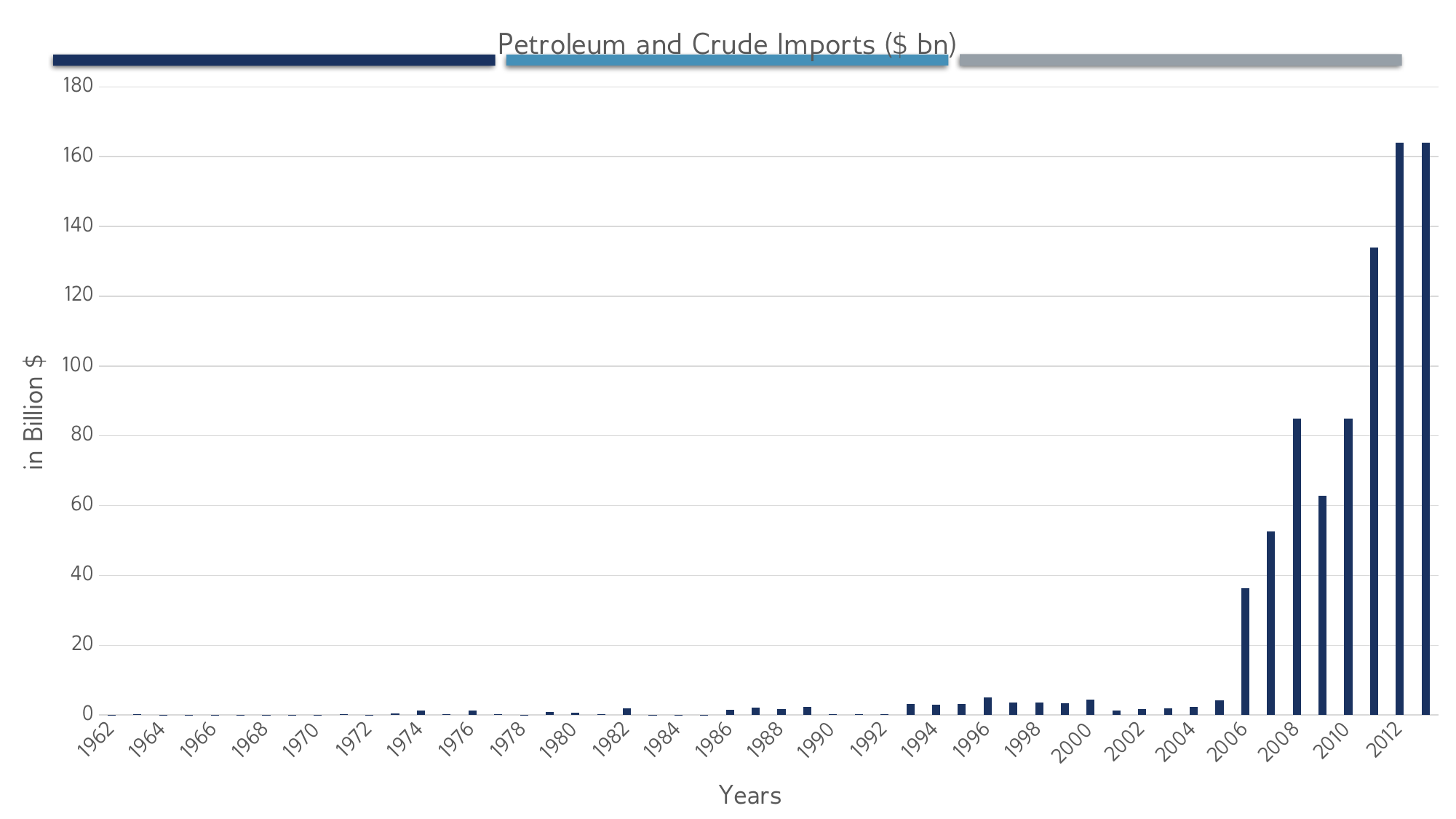

### Chart: Petroleum and Crude Imports ($ bn)

| Category | Petraoleum Imports and Crude  ($ bn) |
|---|---|
| 1962 | 0.087 |
| 1963 | 0.174 |
| 1964 | 0.135 |
| 1965 | 0.115 |
| 1966 | 0.105 |
| 1967 | 0.101 |
| 1968 | 0.108 |
| 1969 | 0.0688 |
| 1970 | 0.135 |
| 1971 | 0.221 |
| 1972 | 0.0755 |
| 1973 | 0.436 |
| 1974 | 1.32 |
| 1975 | 0.15 |
| 1976 | 1.37 |
| 1977 | 0.281 |
| 1978 | 0.0108 |
| 1979 | 0.842 |
| 1980 | 0.599 |
| 1981 | 0.275 |
| 1982 | 1.89 |
| 1983 | 0.113 |
| 1984 | 0.00297 |
| 1985 | 0.00207 |
| 1986 | 1.51 |
| 1987 | 2.18 |
| 1988 | 1.73 |
| 1989 | 2.27 |
| 1990 | 0.164 |
| 1991 | 0.252 |
| 1992 | 0.343 |
| 1993 | 3.21 |
| 1994 | 3.07 |
| 1995 | 3.25 |
| 1996 | 5.02 |
| 1997 | 3.62 |
| 1998 | 3.62 |
| 1999 | 3.28 |
| 2000 | 4.44 |
| 2001 | 1.23 |
| 2002 | 1.63 |
| 2003 | 1.96 |
| 2004 | 2.41 |
| 2005 | 4.14 |
| 2006 | 36.4 |
| 2007 | 52.7 |
| 2008 | 84.9 |
| 2009 | 62.9 |
| 2010 | 85.0 |
| 2011 | 134.0 |
| 2012 | 164.0 |
| 2013 | 164.0 |